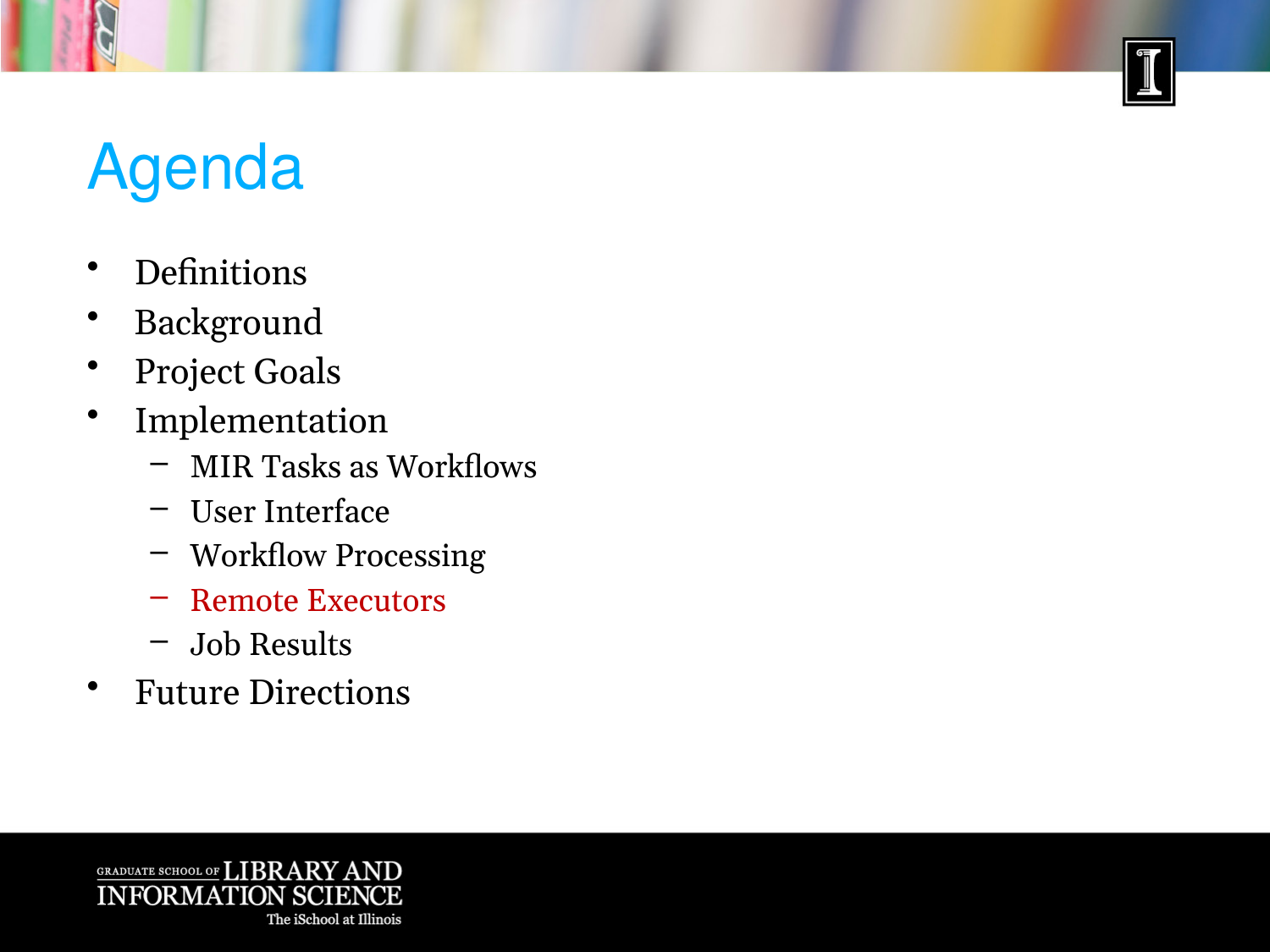

# Agenda
Definitions
Background
Project Goals
Implementation
MIR Tasks as Workflows
User Interface
Workflow Processing
Remote Executors
Job Results
Future Directions
33